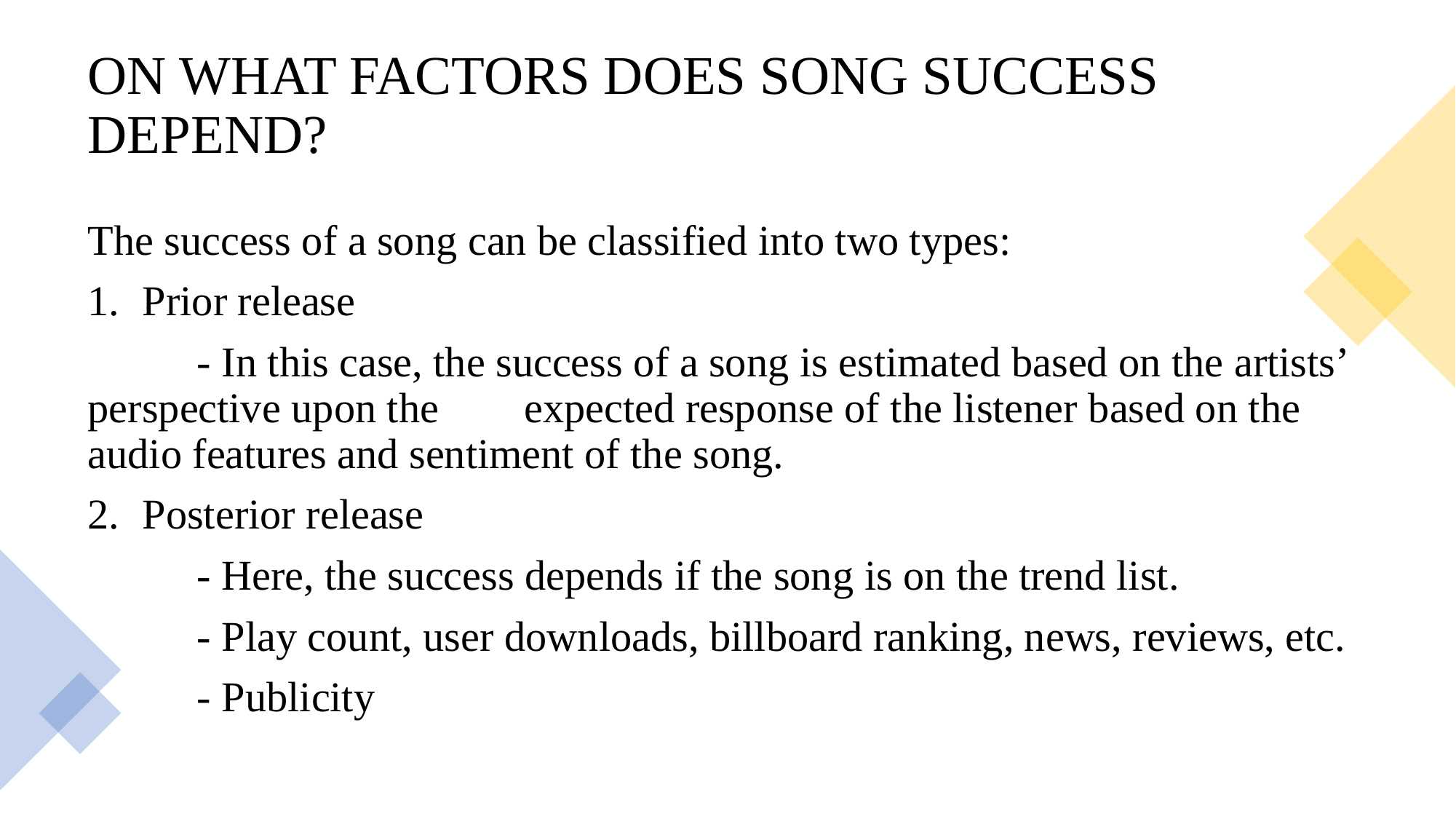

# ON WHAT FACTORS DOES SONG SUCCESS DEPEND?

The success of a song can be classified into two types:
Prior release
	- In this case, the success of a song is estimated based on the artists’ perspective upon the 	expected response of the listener based on the audio features and sentiment of the song.
Posterior release
	- Here, the success depends if the song is on the trend list.
	- Play count, user downloads, billboard ranking, news, reviews, etc.
	- Publicity